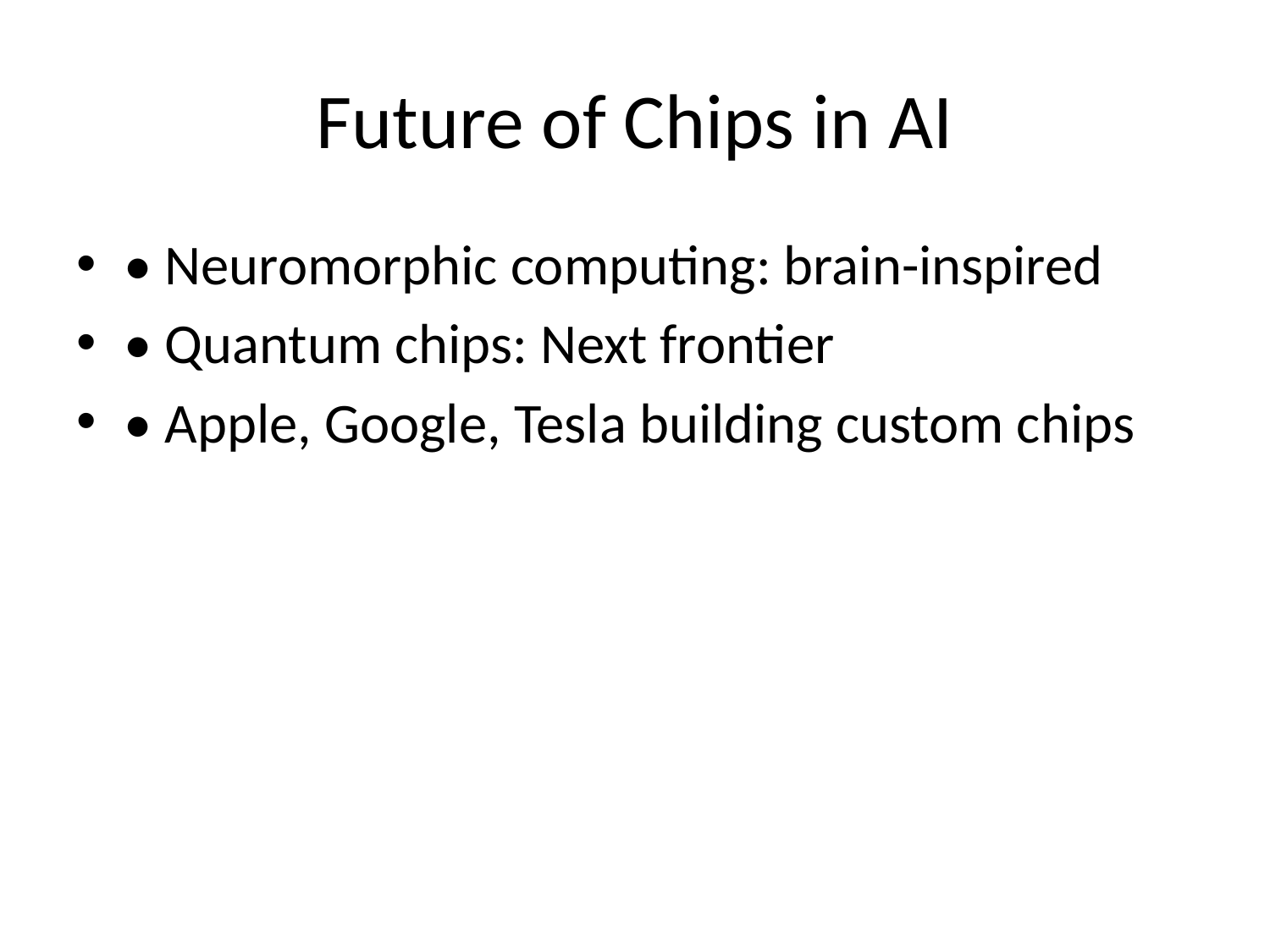

# Future of Chips in AI
• Neuromorphic computing: brain-inspired
• Quantum chips: Next frontier
• Apple, Google, Tesla building custom chips